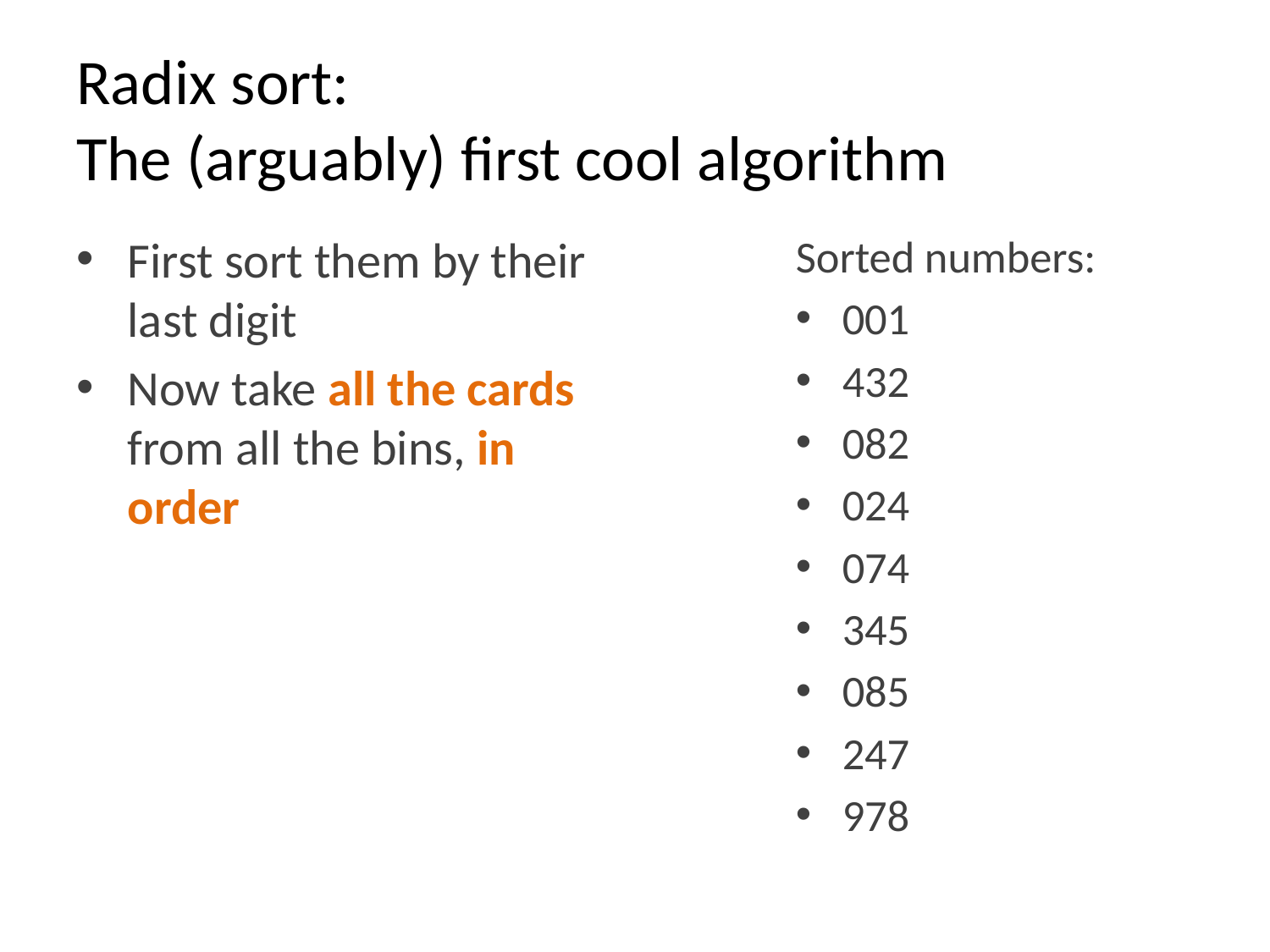

# Radix sort: The (arguably) first cool algorithm
First sort them by their last digit
Now take all the cards from all the bins, in order
Sorted numbers:
001
432
082
024
074
345
085
247
978